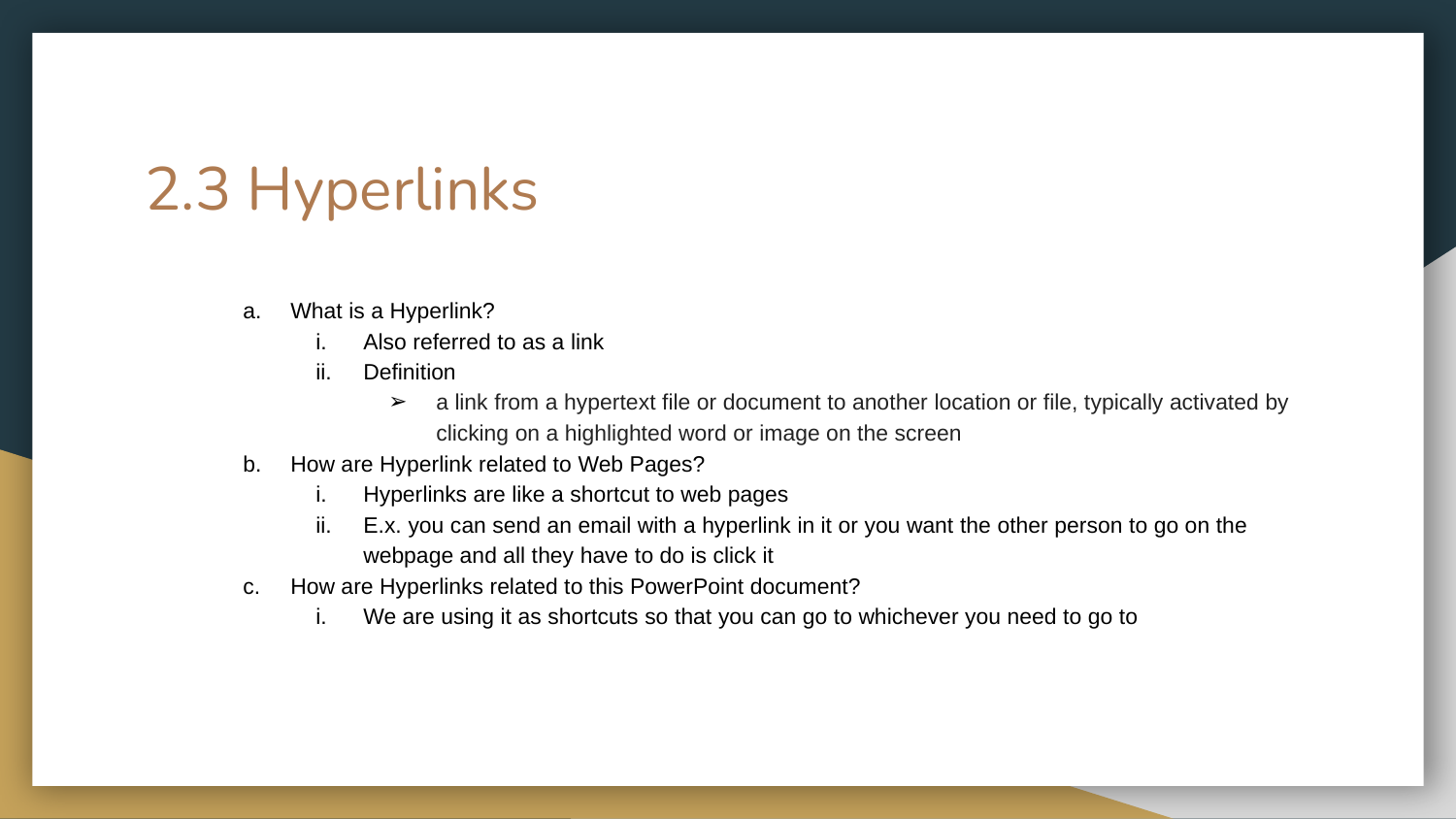

# 2.3 Hyperlinks
What is a Hyperlink?
Also referred to as a link
Definition
a link from a hypertext file or document to another location or file, typically activated by clicking on a highlighted word or image on the screen
How are Hyperlink related to Web Pages?
Hyperlinks are like a shortcut to web pages
E.x. you can send an email with a hyperlink in it or you want the other person to go on the webpage and all they have to do is click it
How are Hyperlinks related to this PowerPoint document?
We are using it as shortcuts so that you can go to whichever you need to go to